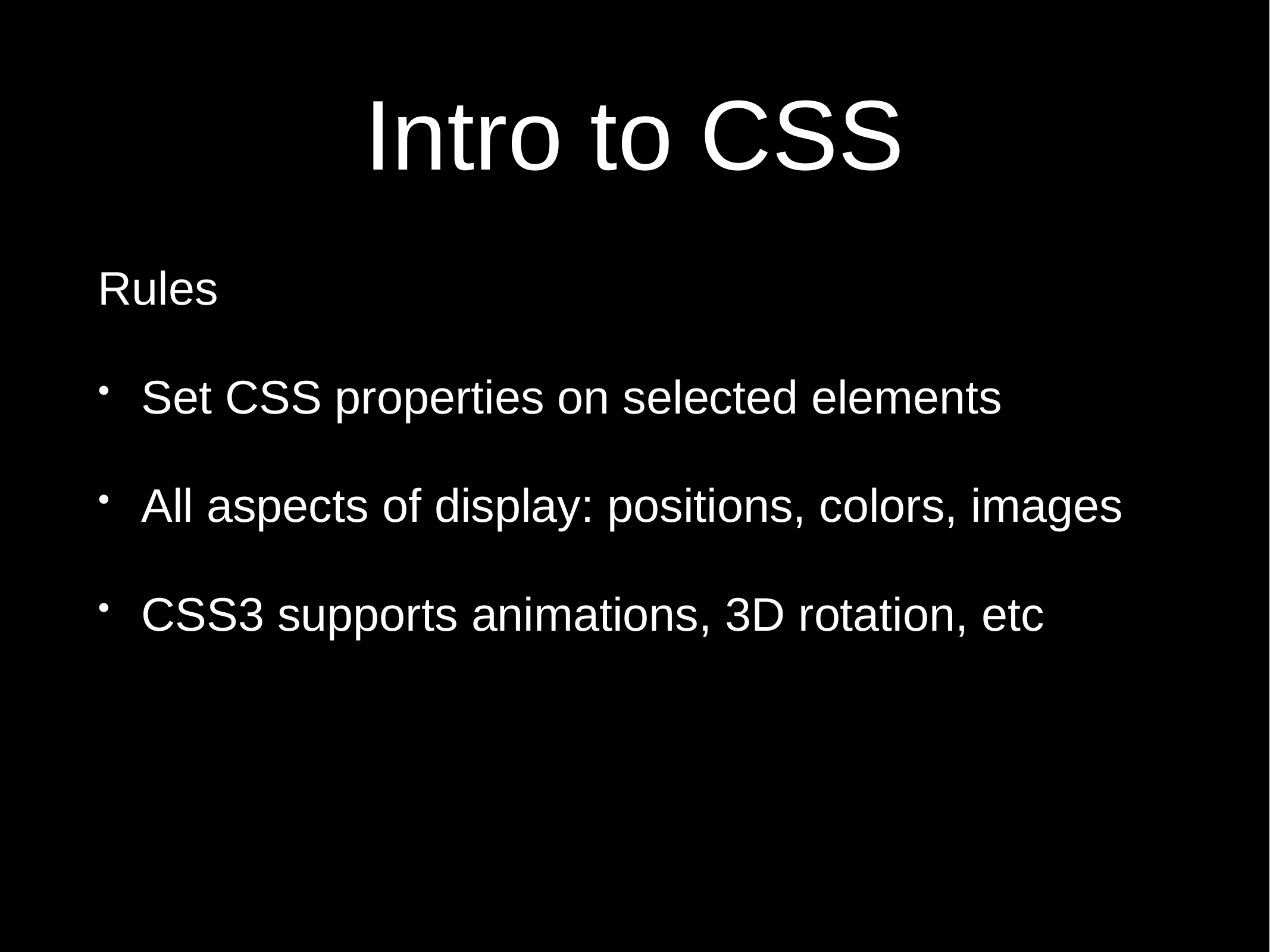

# Intro to CSS
Rules
Set CSS properties on selected elements
All aspects of display: positions, colors, images
CSS3 supports animations, 3D rotation, etc